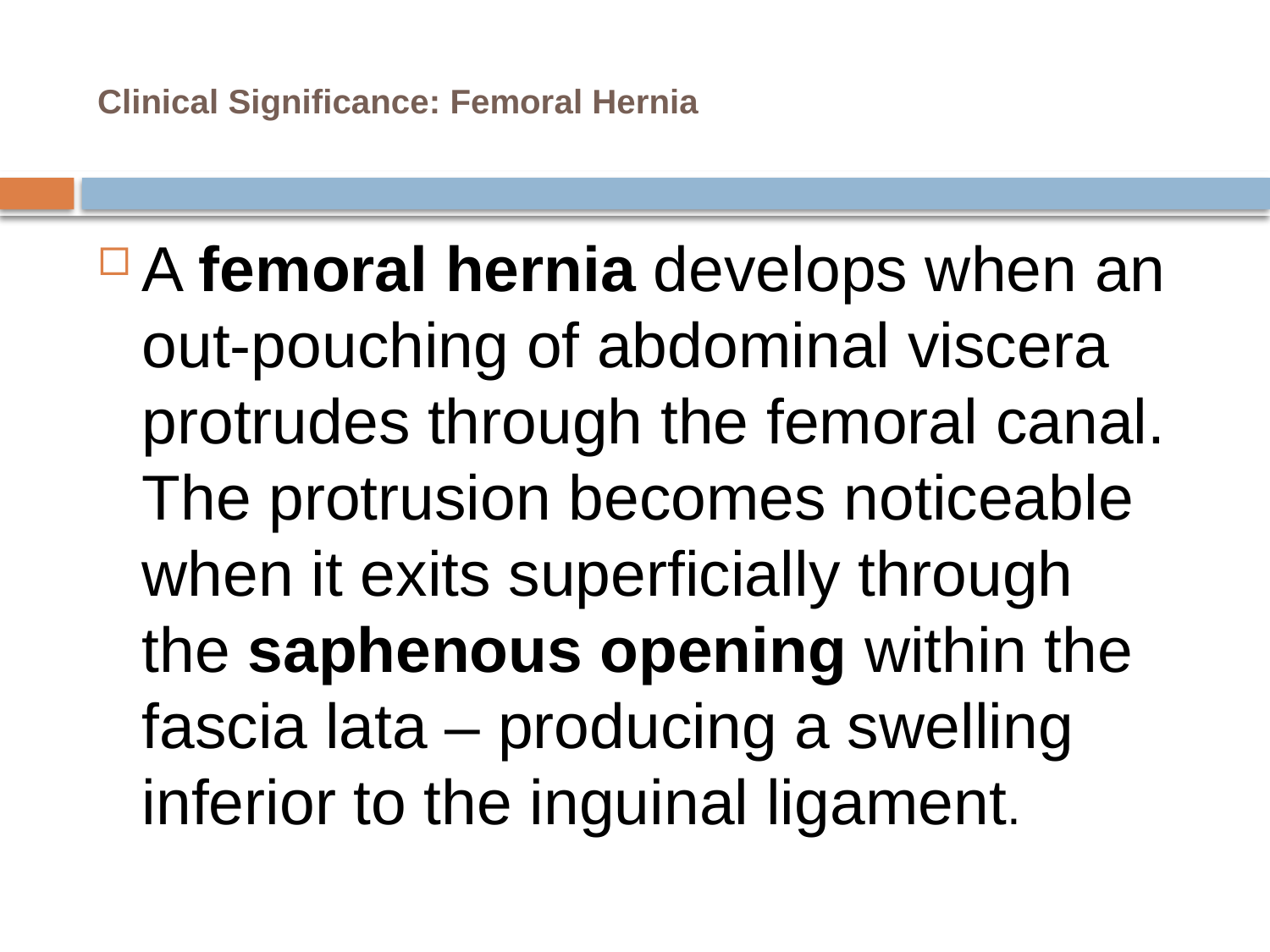

# Clinical Significance: Femoral Hernia
A femoral hernia develops when an out-pouching of abdominal viscera protrudes through the femoral canal. The protrusion becomes noticeable when it exits superficially through the saphenous opening within the fascia lata – producing a swelling inferior to the inguinal ligament.